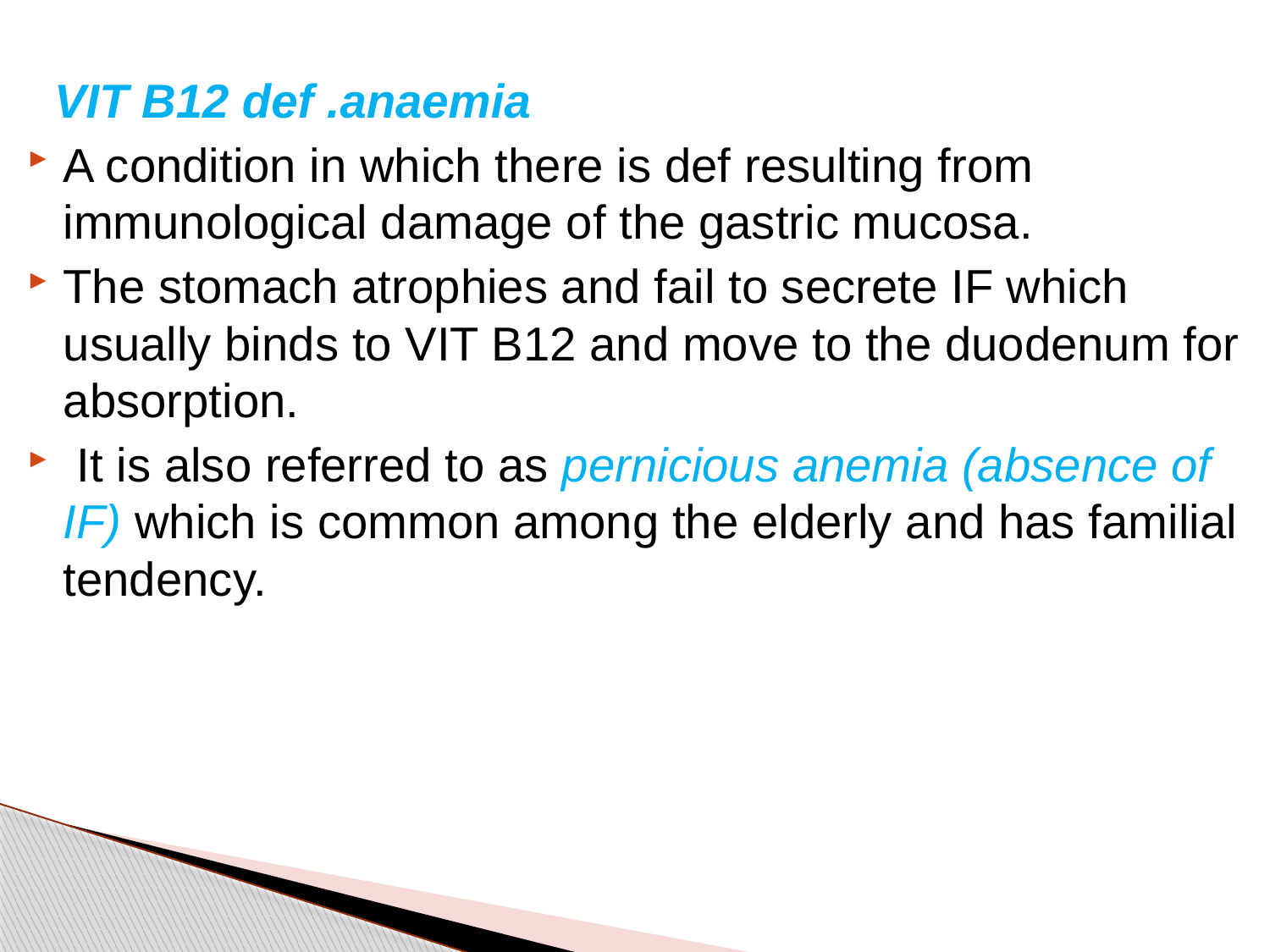

VIT B12 def .anaemia
A condition in which there is def resulting from immunological damage of the gastric mucosa.
The stomach atrophies and fail to secrete IF which usually binds to VIT B12 and move to the duodenum for absorption.
 It is also referred to as pernicious anemia (absence of IF) which is common among the elderly and has familial tendency.